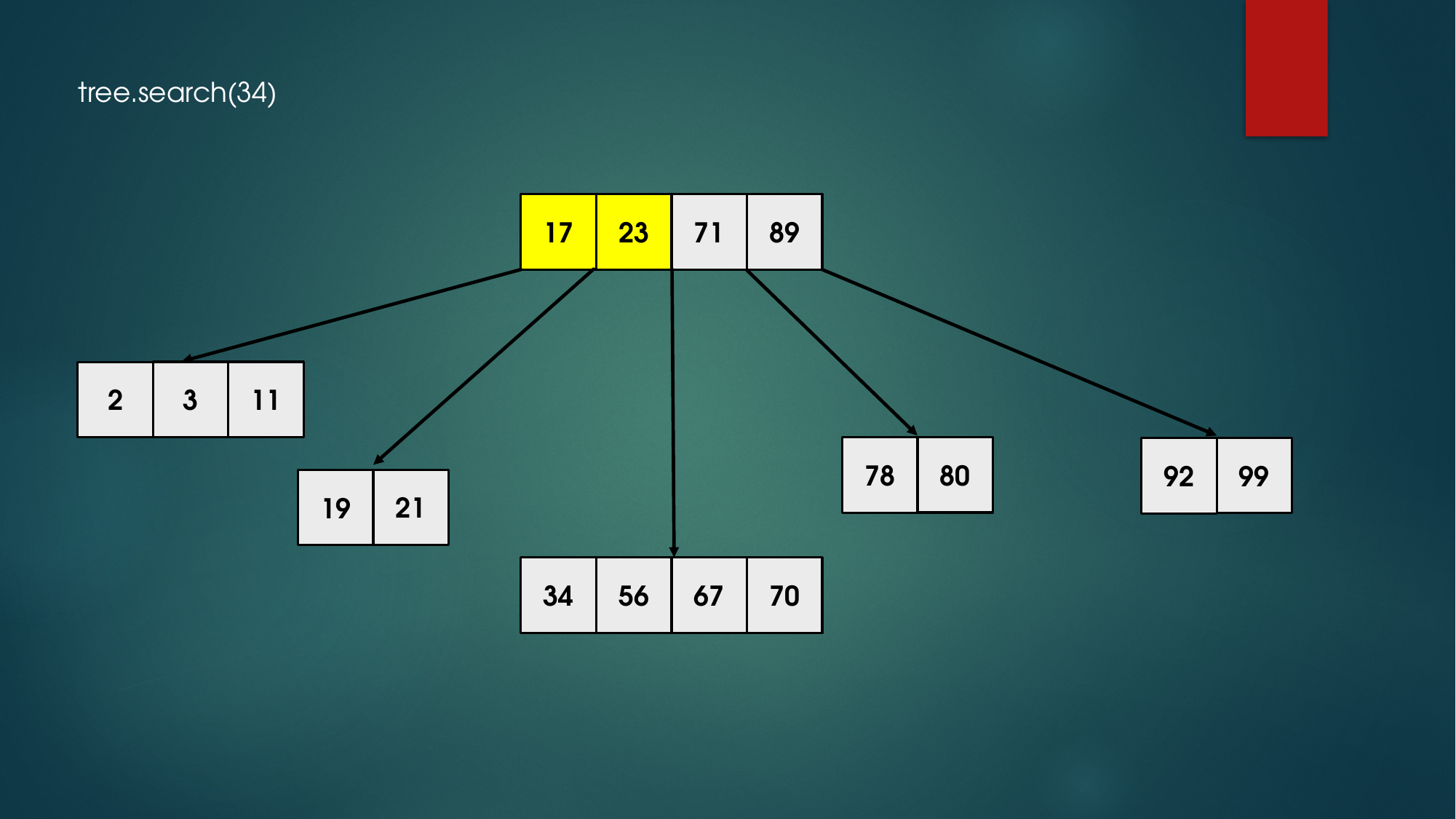

tree.search(34)
23
89
71
17
3
11
2
80
78
99
92
21
19
56
70
67
34